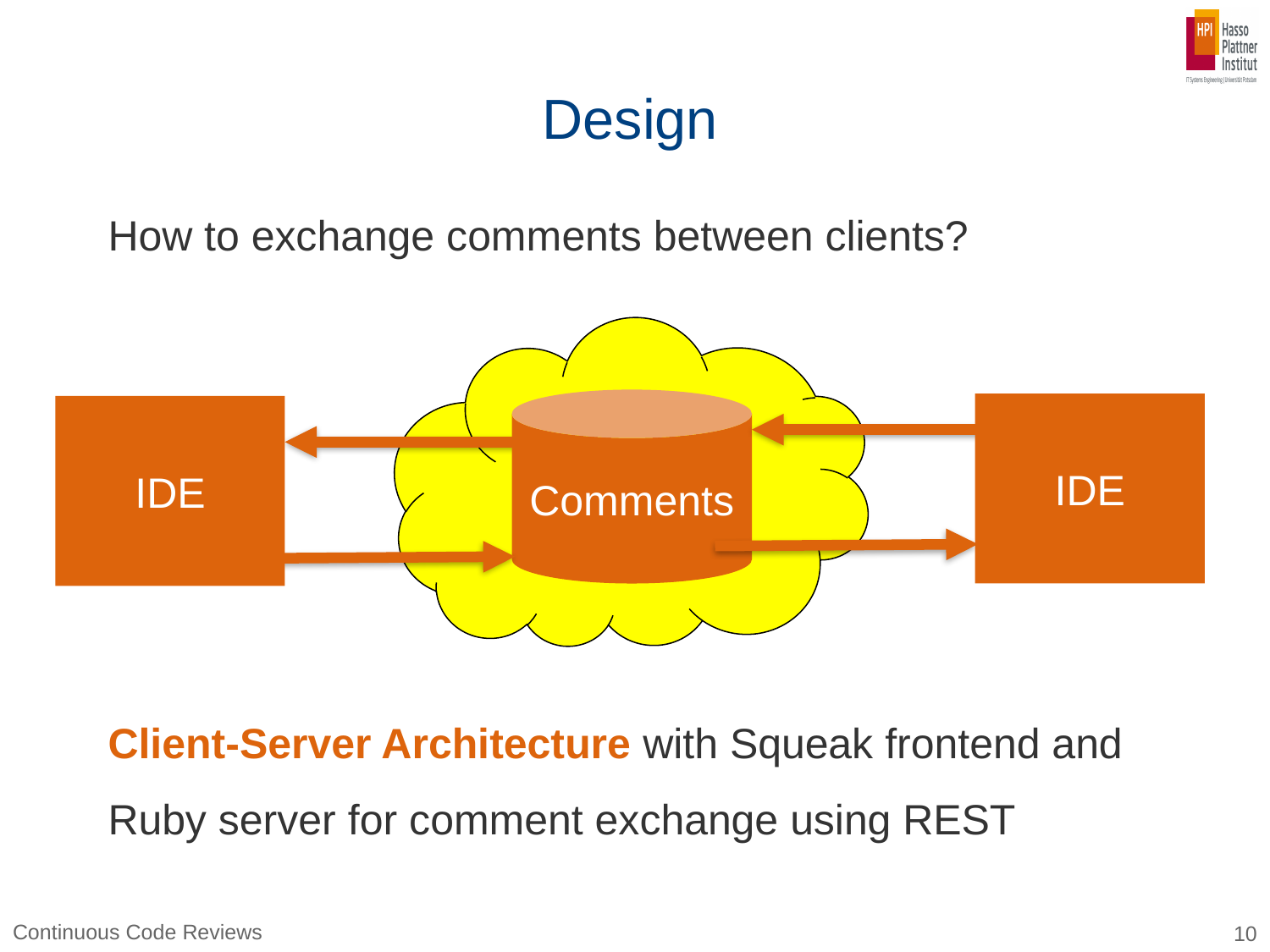

# Design
How to exchange comments between clients?

Client-Server Architecture with Squeak frontend and Ruby server for comment exchange using REST

Comments
IDE
IDE
Continuous Code Reviews
10